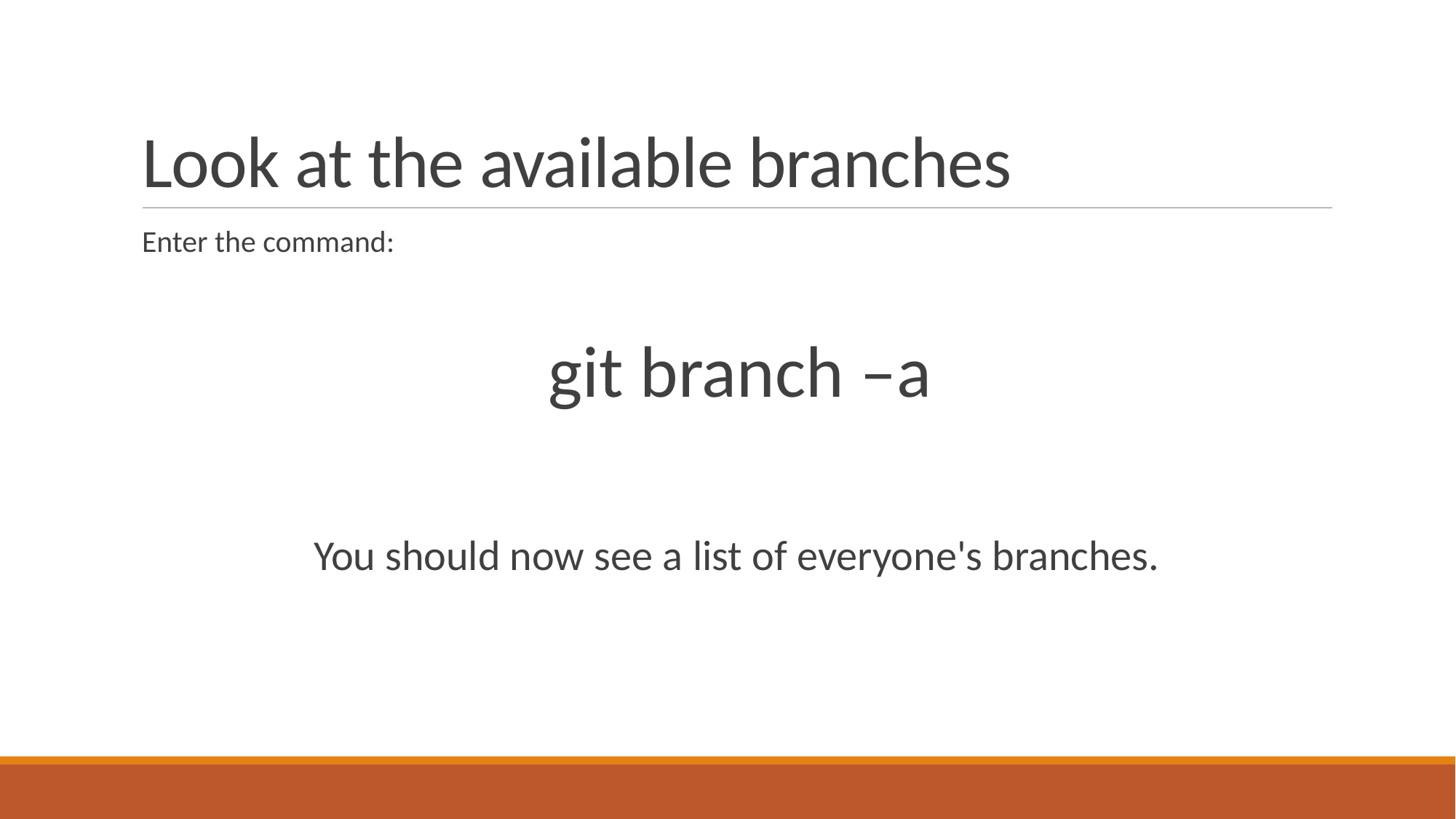

# Look at the available branches
Enter the command:

 git branch –a

You should now see a list of everyone's branches.